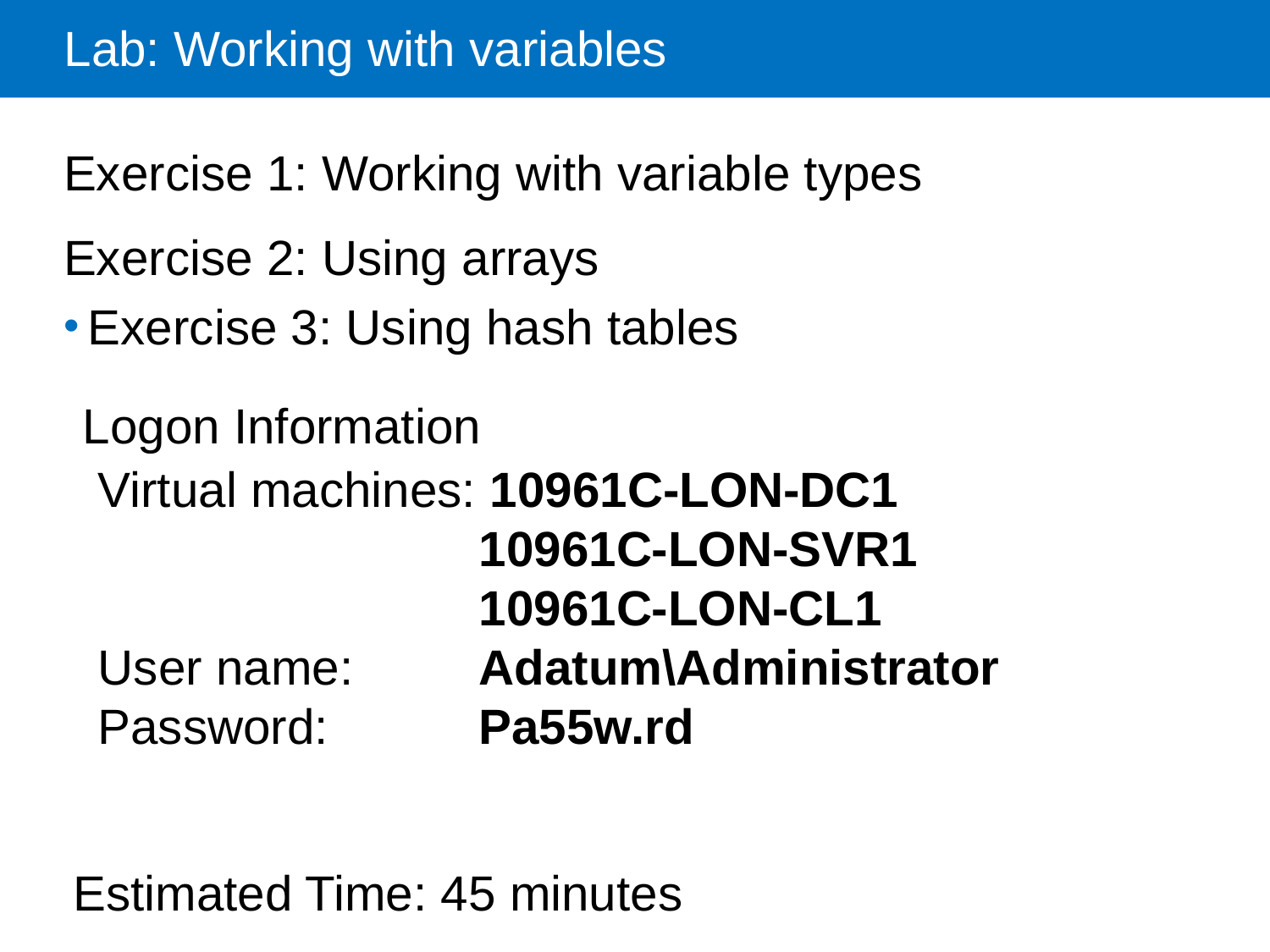

# Lab: Working with variables
Exercise 1: Working with variable types
Exercise 2: Using arrays
Exercise 3: Using hash tables
Logon Information
Virtual machines: 10961C-LON-DC1
			10961C-LON-SVR1
			10961C-LON-CL1
User name: 	Adatum\Administrator
Password: 		Pa55w.rd
Estimated Time: 45 minutes